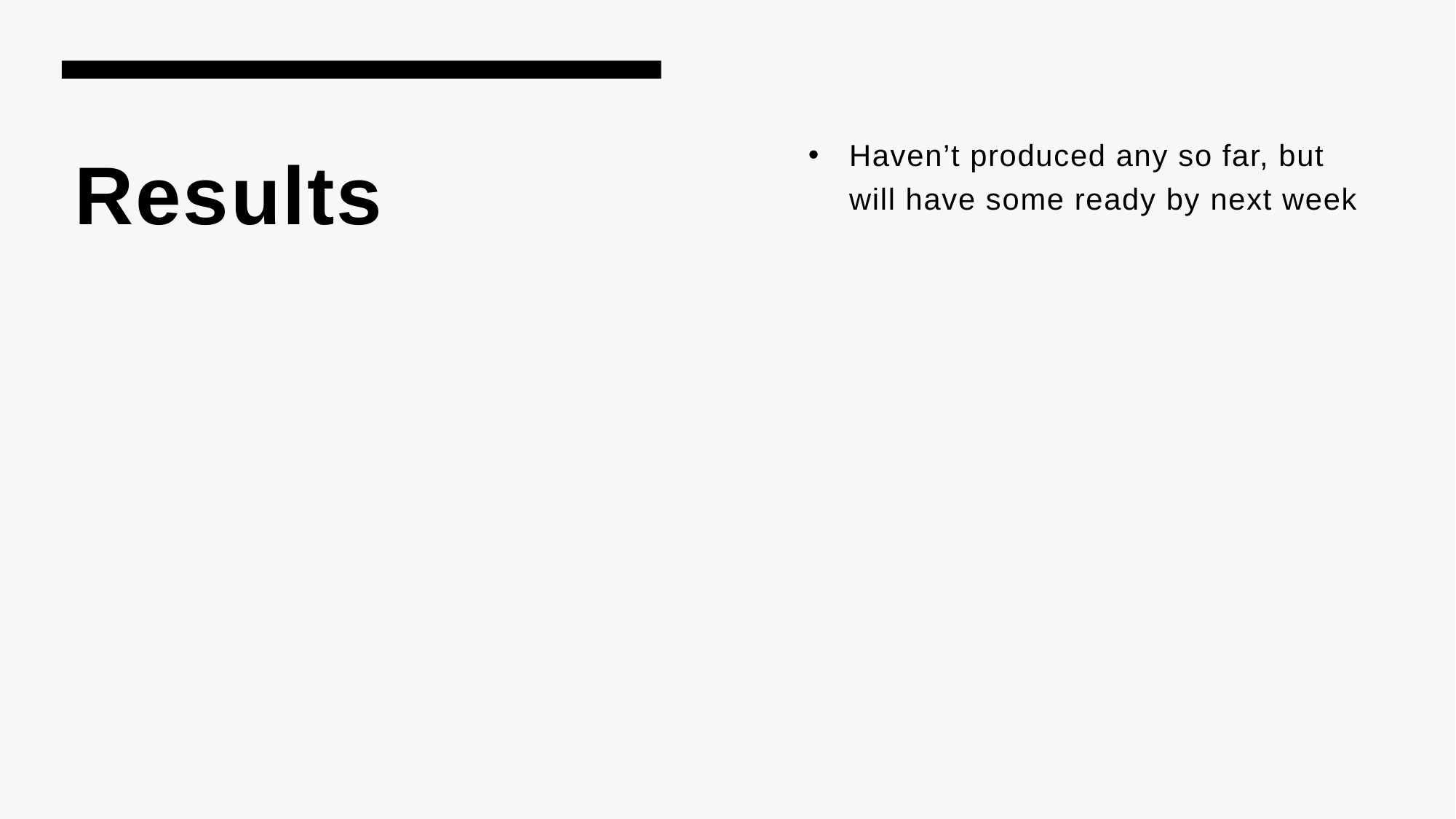

Haven’t produced any so far, but will have some ready by next week
# Results